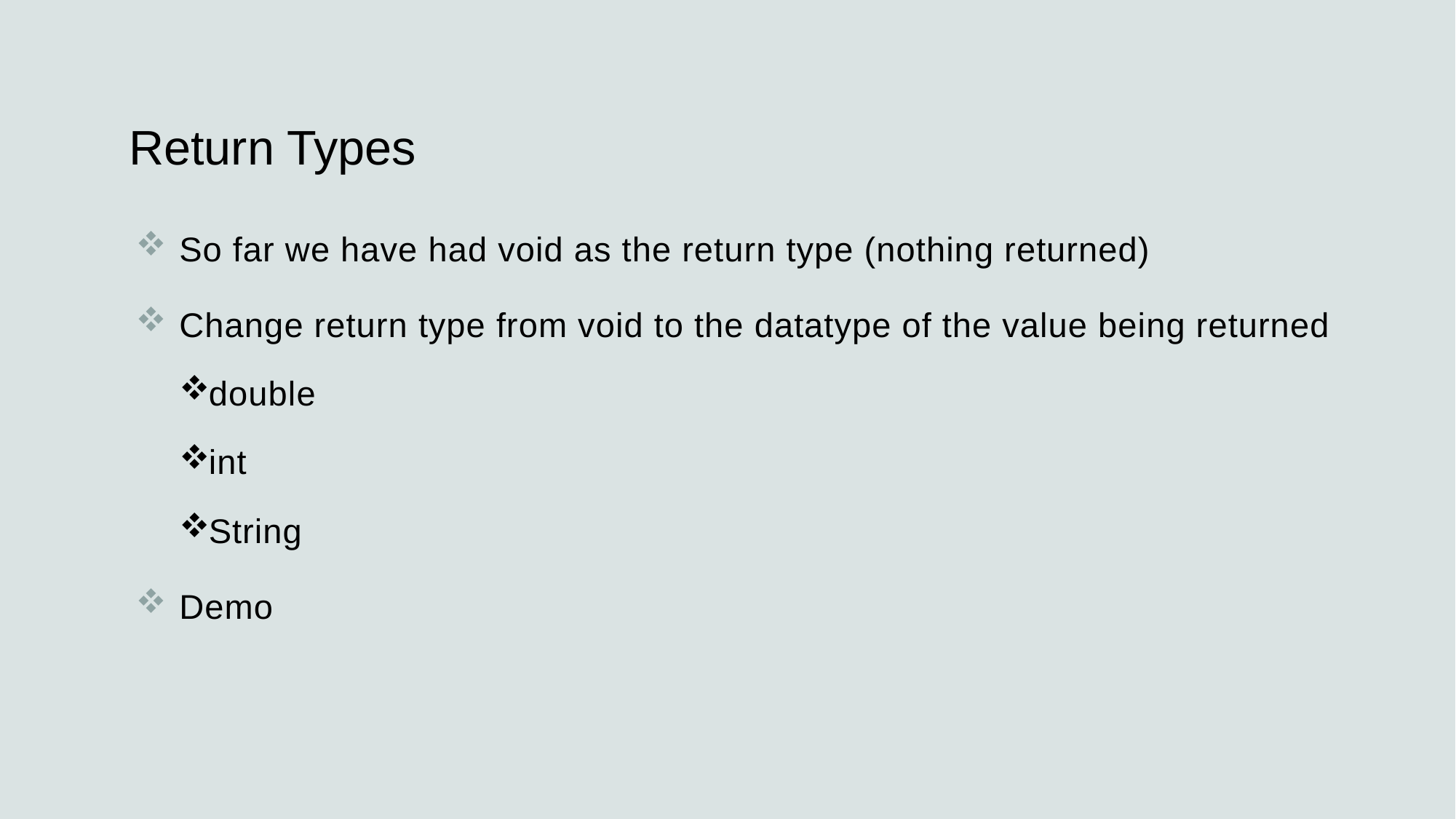

# Return Types
So far we have had void as the return type (nothing returned)
Change return type from void to the datatype of the value being returned
double
int
String
Demo